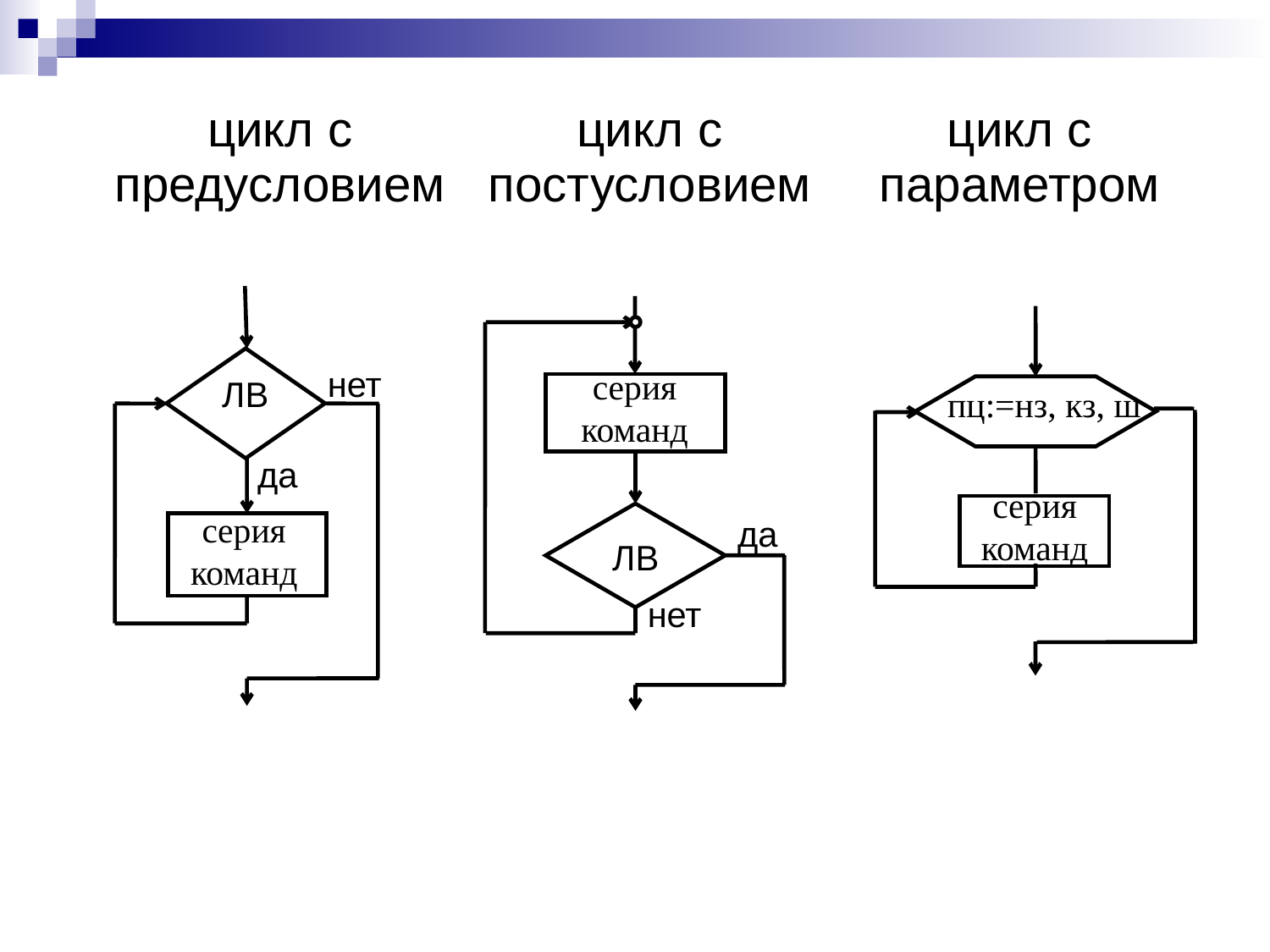

| цикл с предусловием | цикл с постусловием | цикл с параметром |
| --- | --- | --- |
|  |  |  |

нет
ЛВ

да

серия команд

серия команд

да
ЛВ

нет

пц:=нз, кз, ш

серия команд